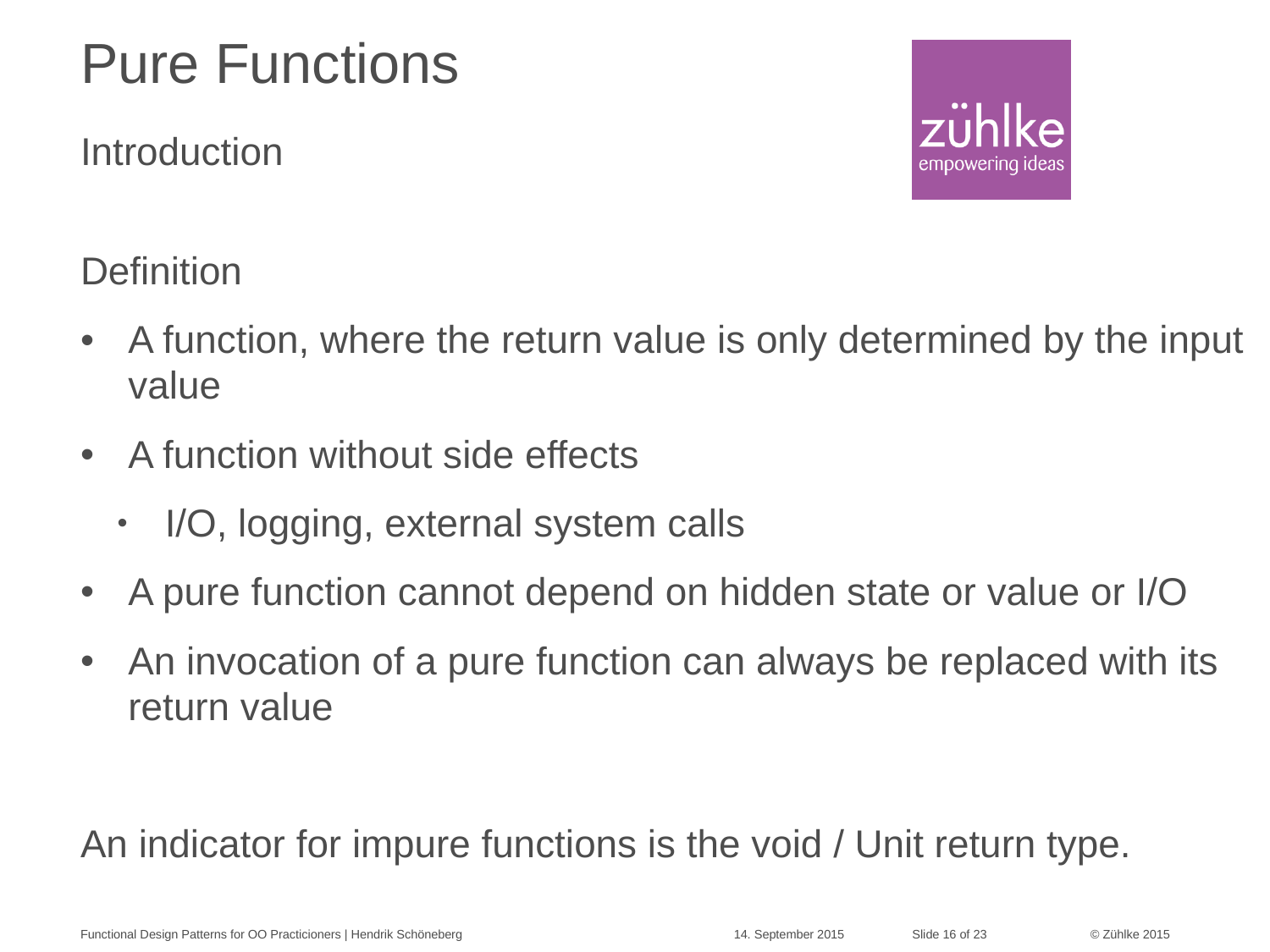

# Pure Functions
Introduction
Definition
A function, where the return value is only determined by the input value
A function without side effects
I/O, logging, external system calls
A pure function cannot depend on hidden state or value or I/O
An invocation of a pure function can always be replaced with its return value

An indicator for impure functions is the void / Unit return type.

Functional Design Patterns for OO Practicioners | Hendrik Schöneberg
14. September 2015
Slide 16 of 23